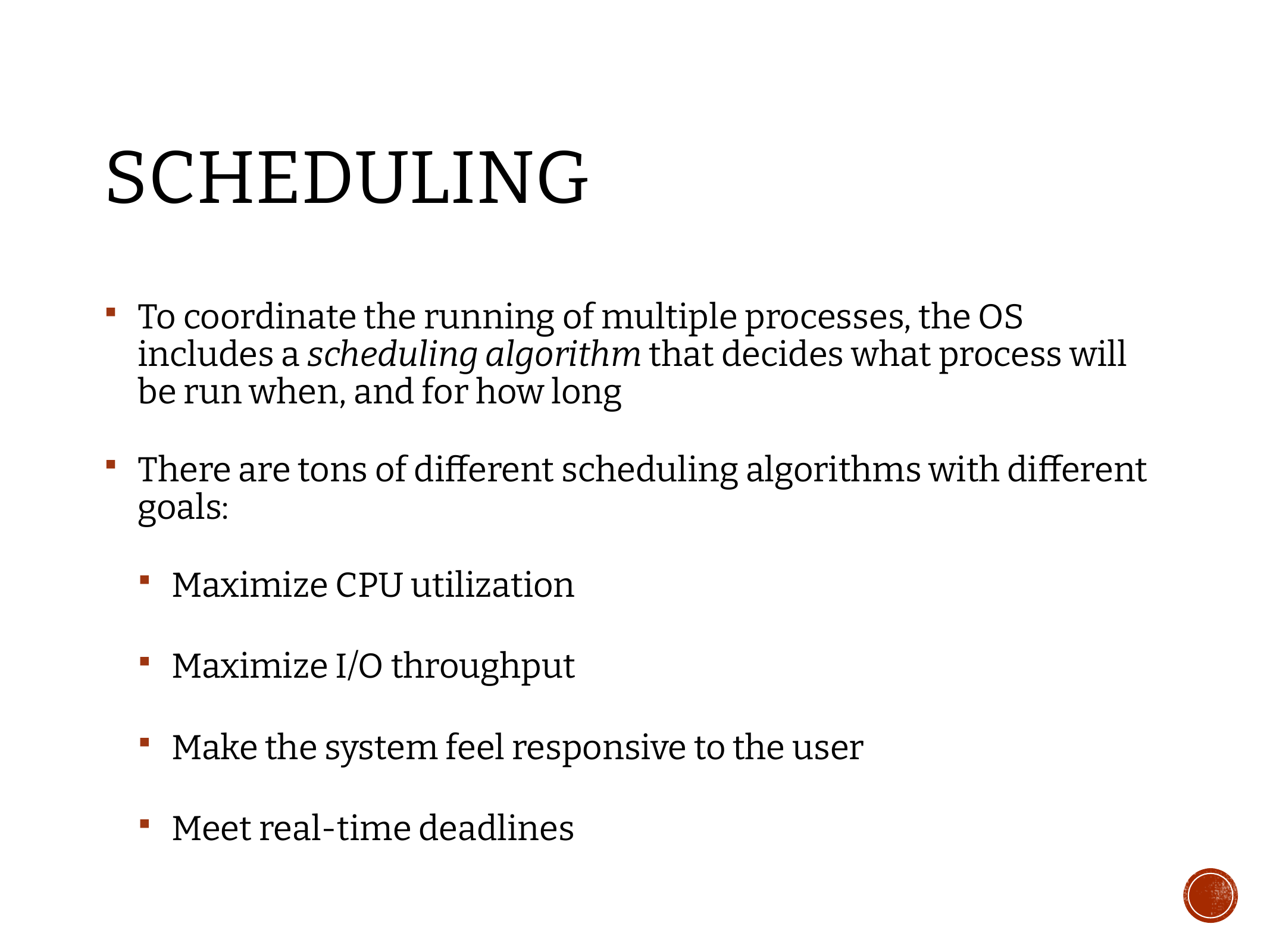

# Scheduling
To coordinate the running of multiple processes, the OS includes a scheduling algorithm that decides what process will be run when, and for how long
There are tons of different scheduling algorithms with different goals:
Maximize CPU utilization
Maximize I/O throughput
Make the system feel responsive to the user
Meet real-time deadlines